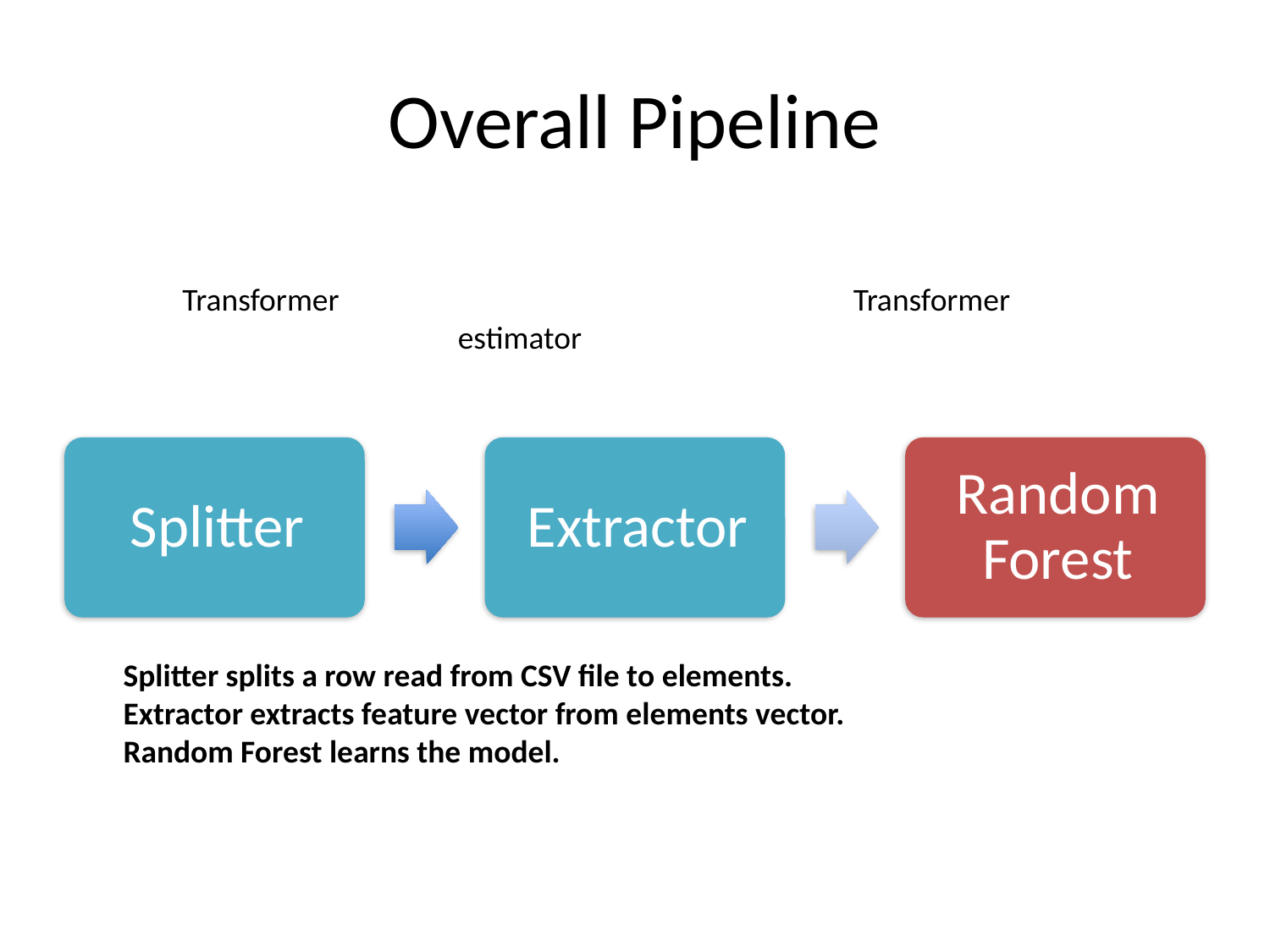

# Overall Pipeline
Splitter

Extractor

Random Forest
	Transformer				     Transformer 				   estimator
Splitter splits a row read from CSV file to elements.
Extractor extracts feature vector from elements vector.
Random Forest learns the model.